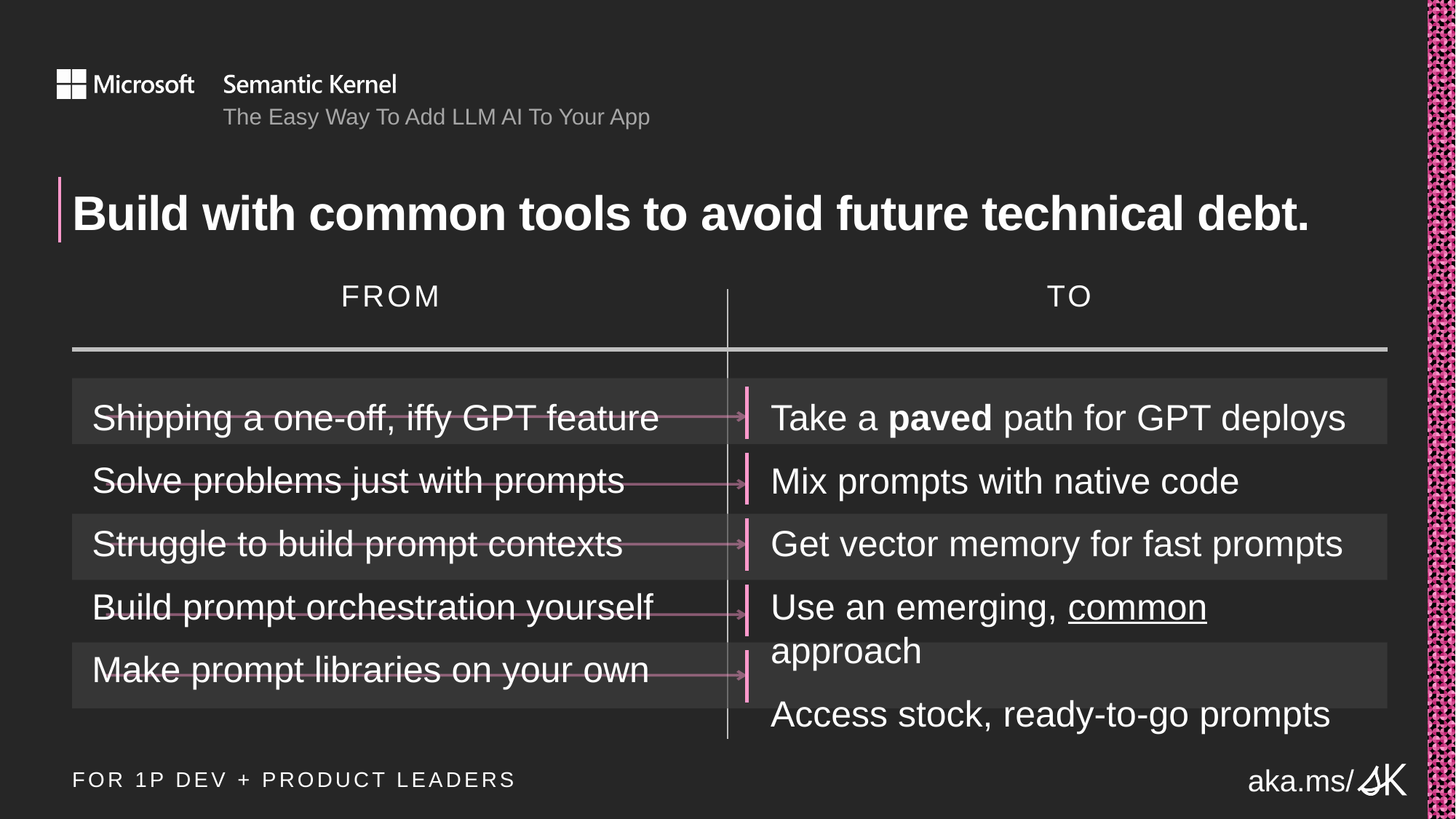

# Build with common tools to avoid future technical debt.
FROM
TO

Shipping a one-off, iffy GPT feature
Solve problems just with prompts
Struggle to build prompt contexts
Build prompt orchestration yourself
Make prompt libraries on your own
Take a paved path for GPT deploys
Mix prompts with native code
Get vector memory for fast prompts
Use an emerging, common approach
Access stock, ready-to-go prompts

FOR 1P DEV + PRODUCT LEADERS